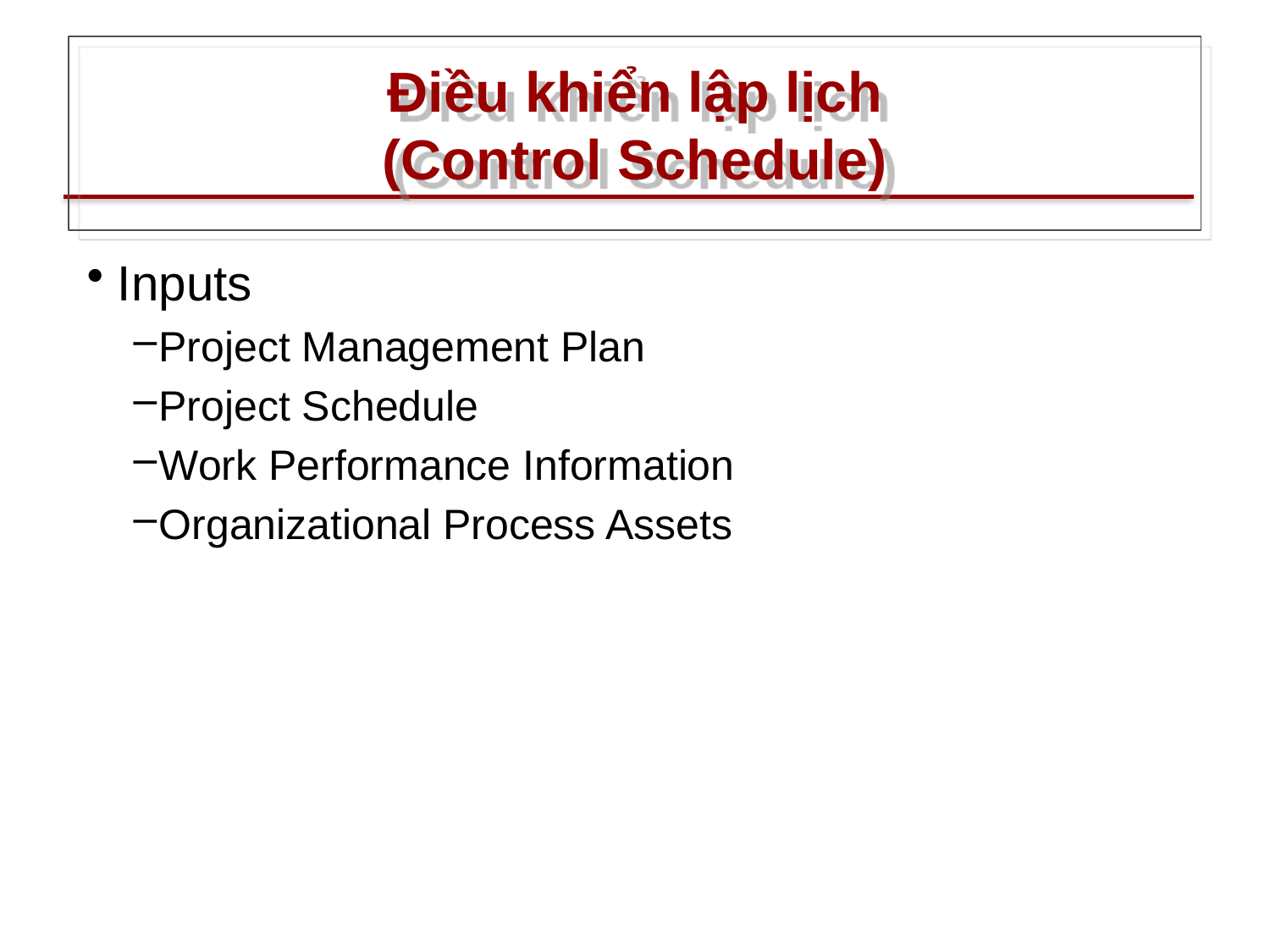

# Điều khiển lập lịch (Control Schedule)
Inputs
Project Management Plan
Project Schedule
Work Performance Information
Organizational Process Assets